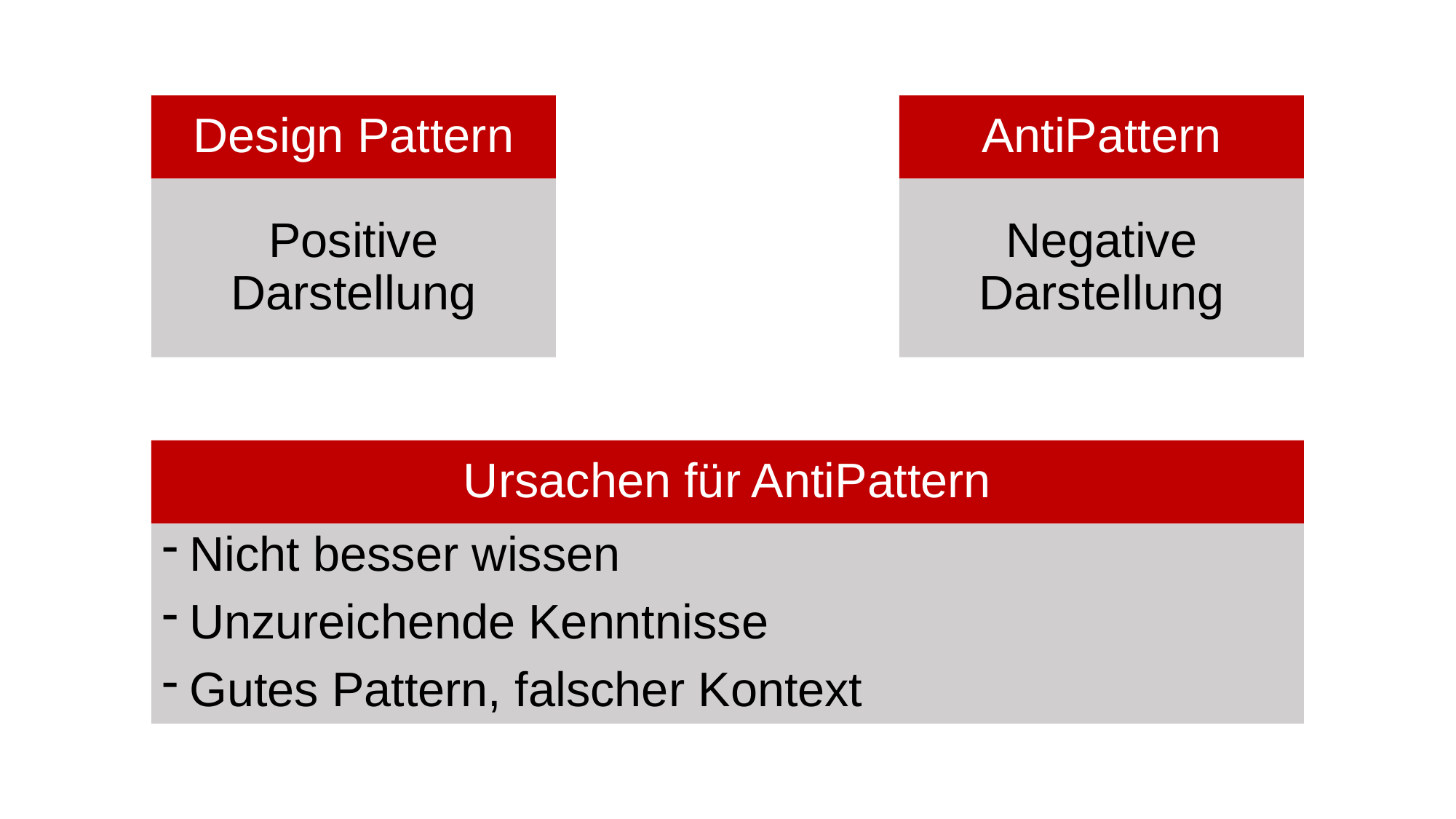

Design Pattern
Positive Darstellung
AntiPattern
Negative Darstellung
Ursachen für AntiPattern
Nicht besser wissen
Unzureichende Kenntnisse
Gutes Pattern, falscher Kontext